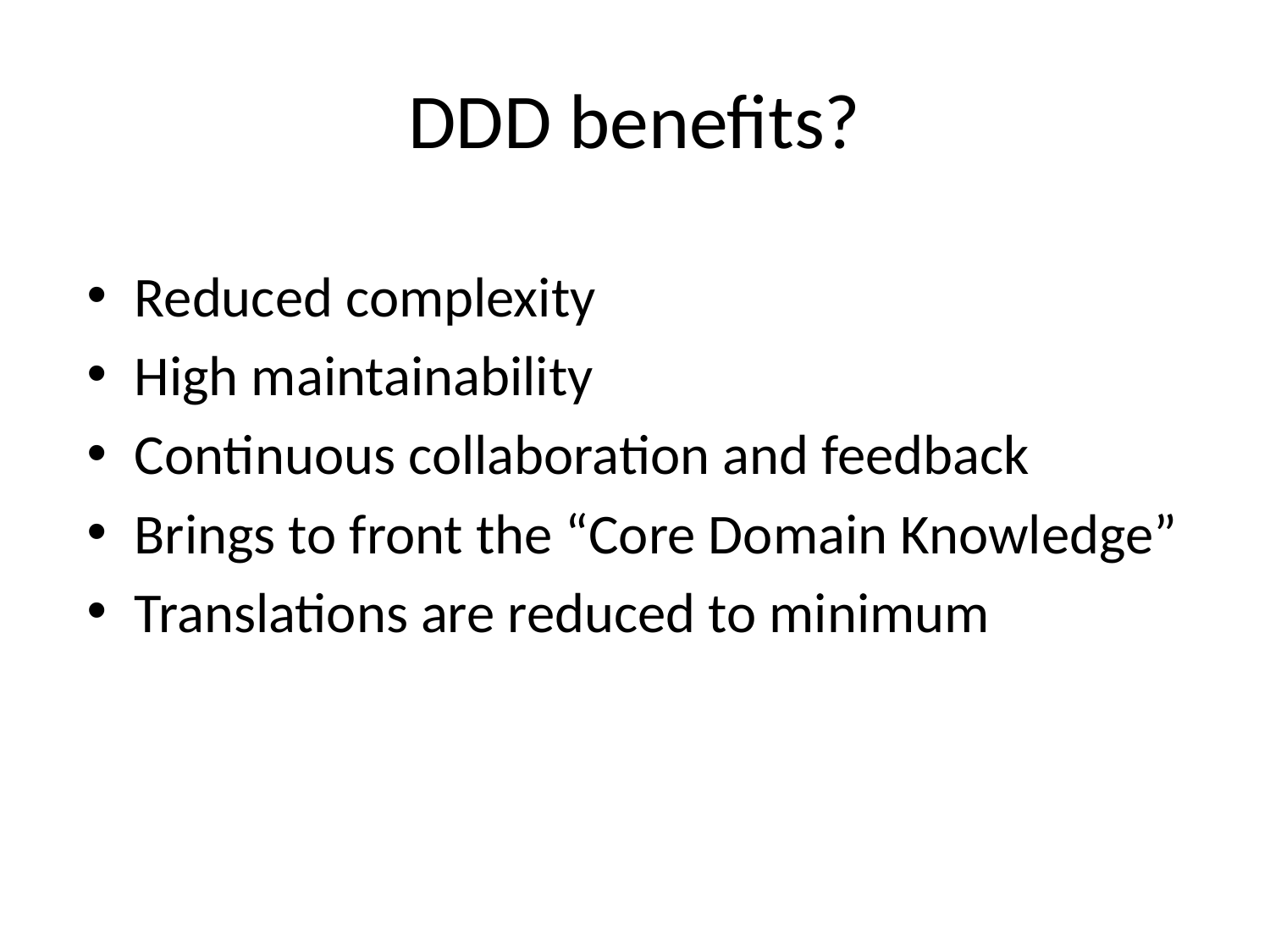

# DDD benefits?
Reduced complexity
High maintainability
Continuous collaboration and feedback
Brings to front the “Core Domain Knowledge”
Translations are reduced to minimum